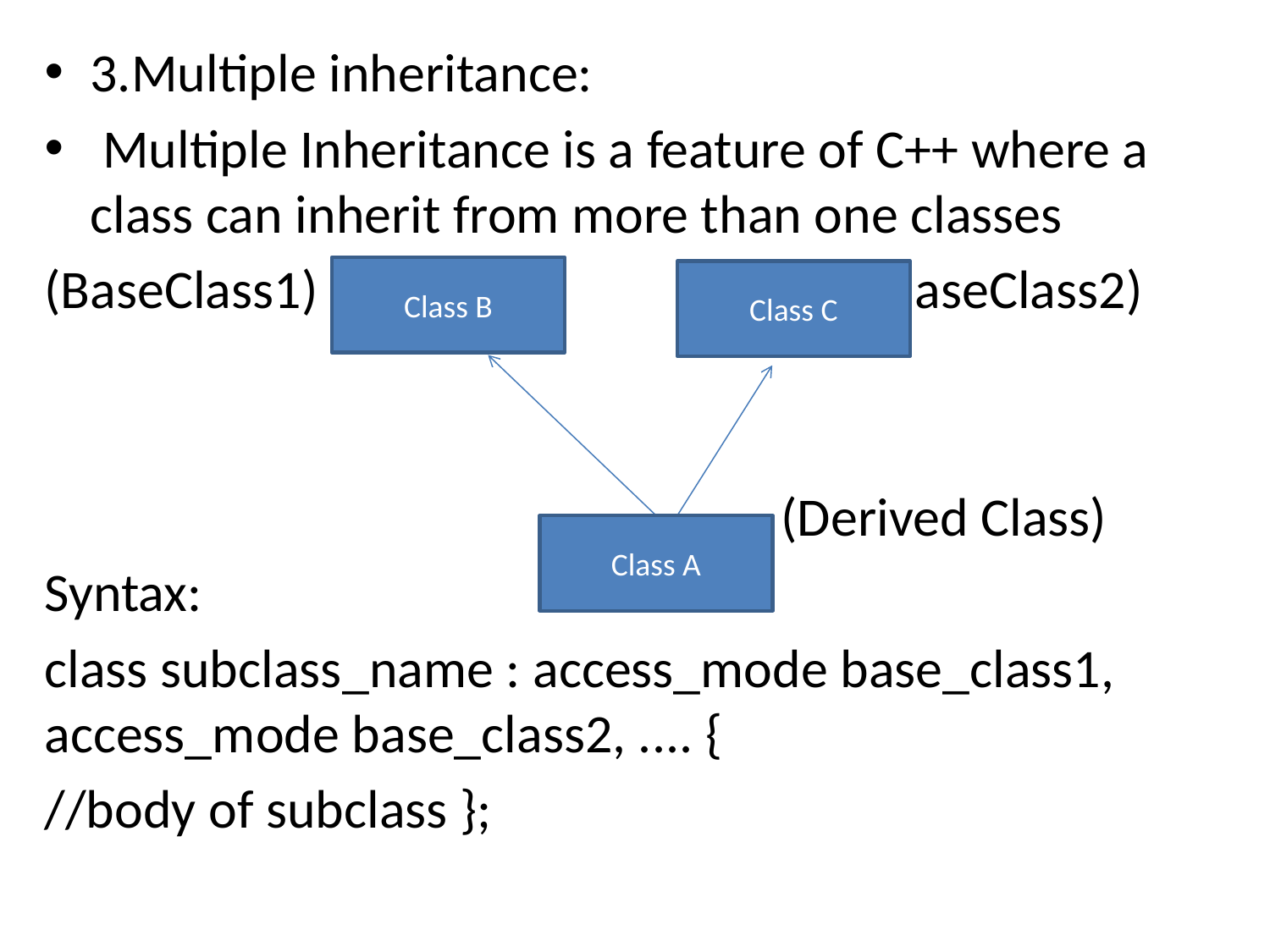

3.Multiple inheritance:
 Multiple Inheritance is a feature of C++ where a class can inherit from more than one classes
(BaseClass1)                                             (BaseClass2)

                                                            (Derived Class)
Syntax:
class subclass_name : access_mode base_class1, access_mode base_class2, .... {
//body of subclass };
Class B
Class C
Class A